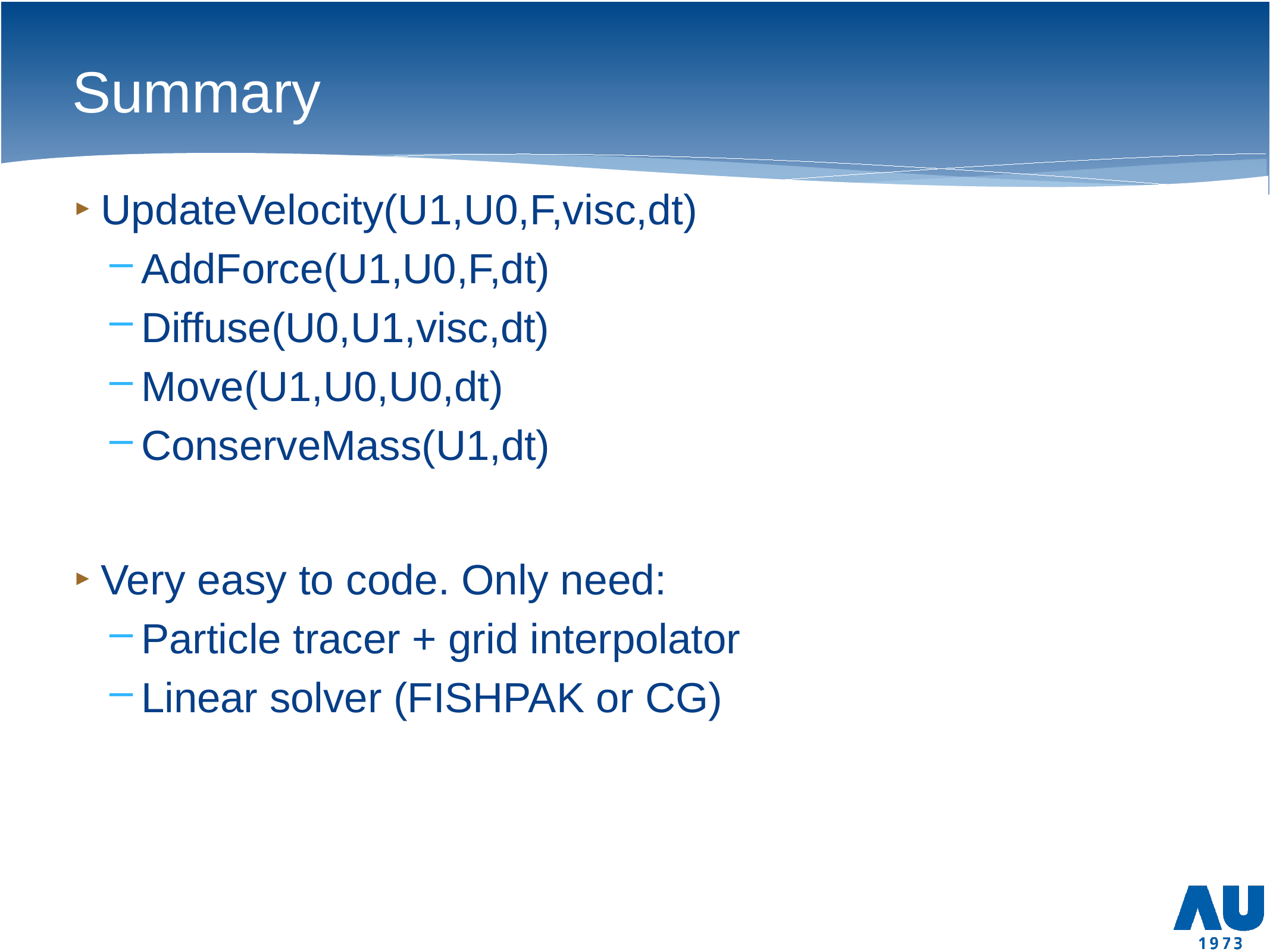

# Summary
UpdateVelocity(U1,U0,F,visc,dt)
AddForce(U1,U0,F,dt)
Diffuse(U0,U1,visc,dt)
Move(U1,U0,U0,dt)
ConserveMass(U1,dt)

Very easy to code. Only need:
Particle tracer + grid interpolator
Linear solver (FISHPAK or CG)